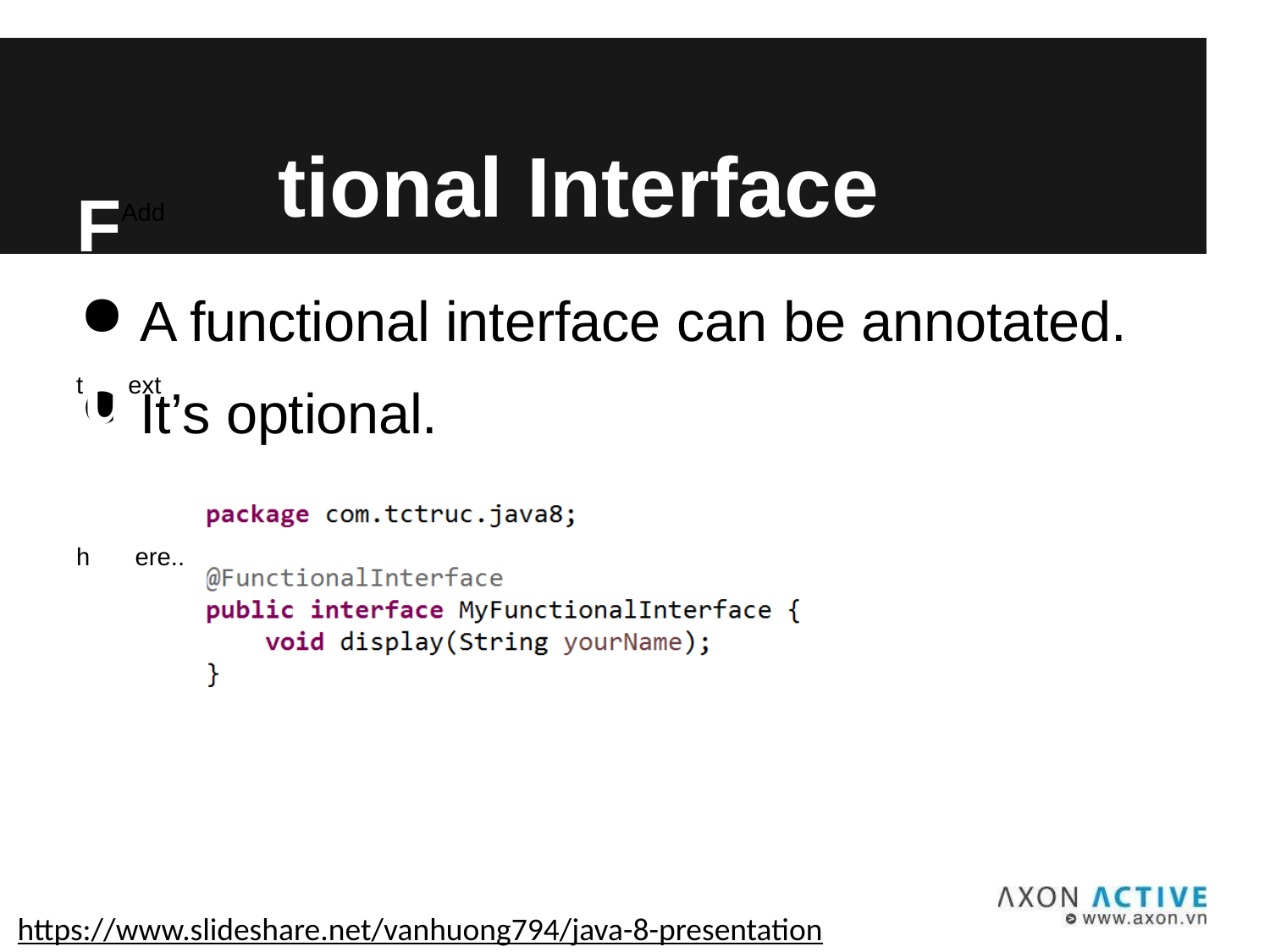

# FAdd tuext hnere..c.
tional Interface
A functional interface can be annotated.
It’s optional.

https://www.slideshare.net/vanhuong794/java-8-presentation